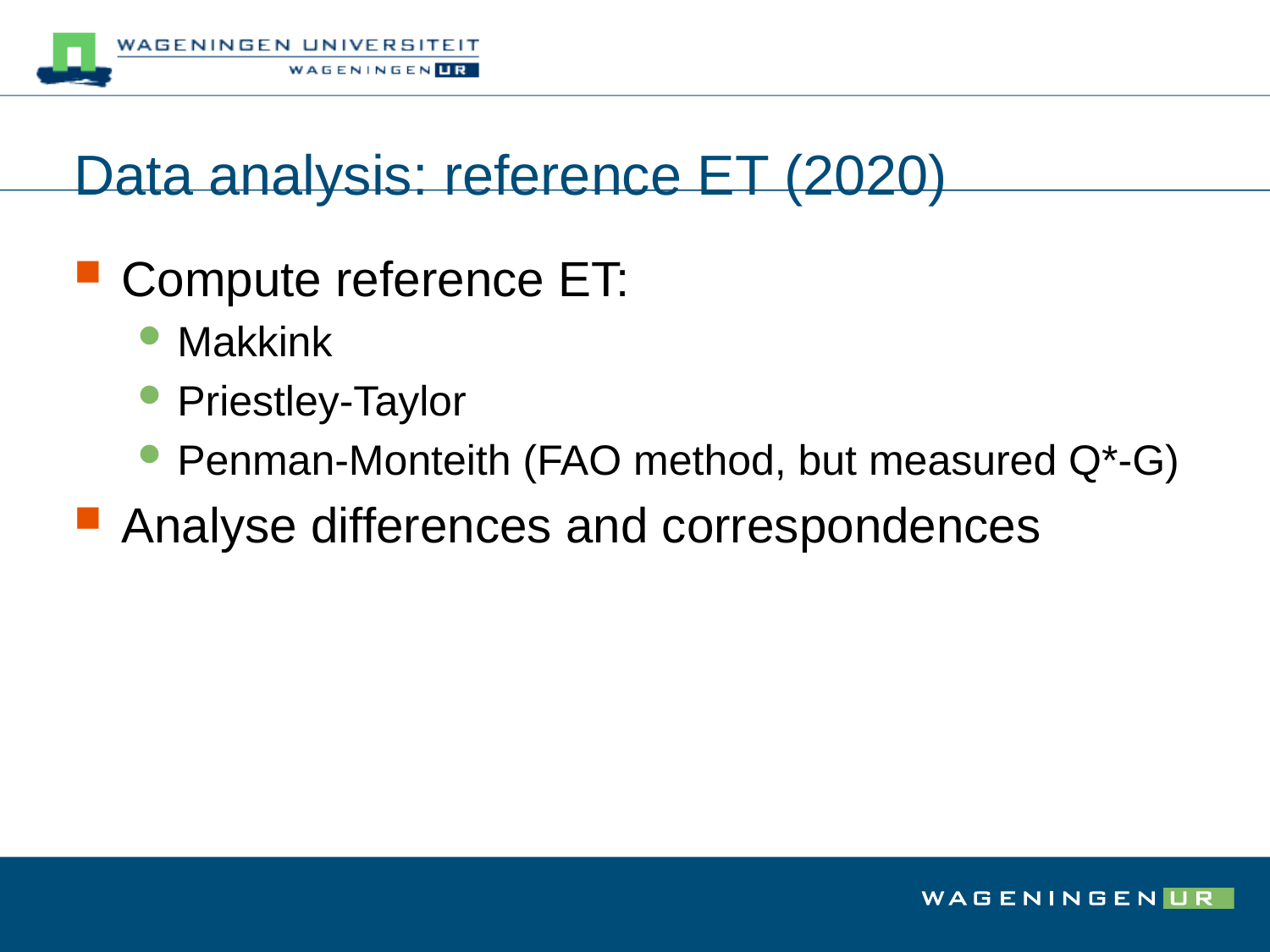

# Data analysis: reference ET (2020)
Compute reference ET:
Makkink
Priestley-Taylor
Penman-Monteith (FAO method, but measured Q*-G)
Analyse differences and correspondences